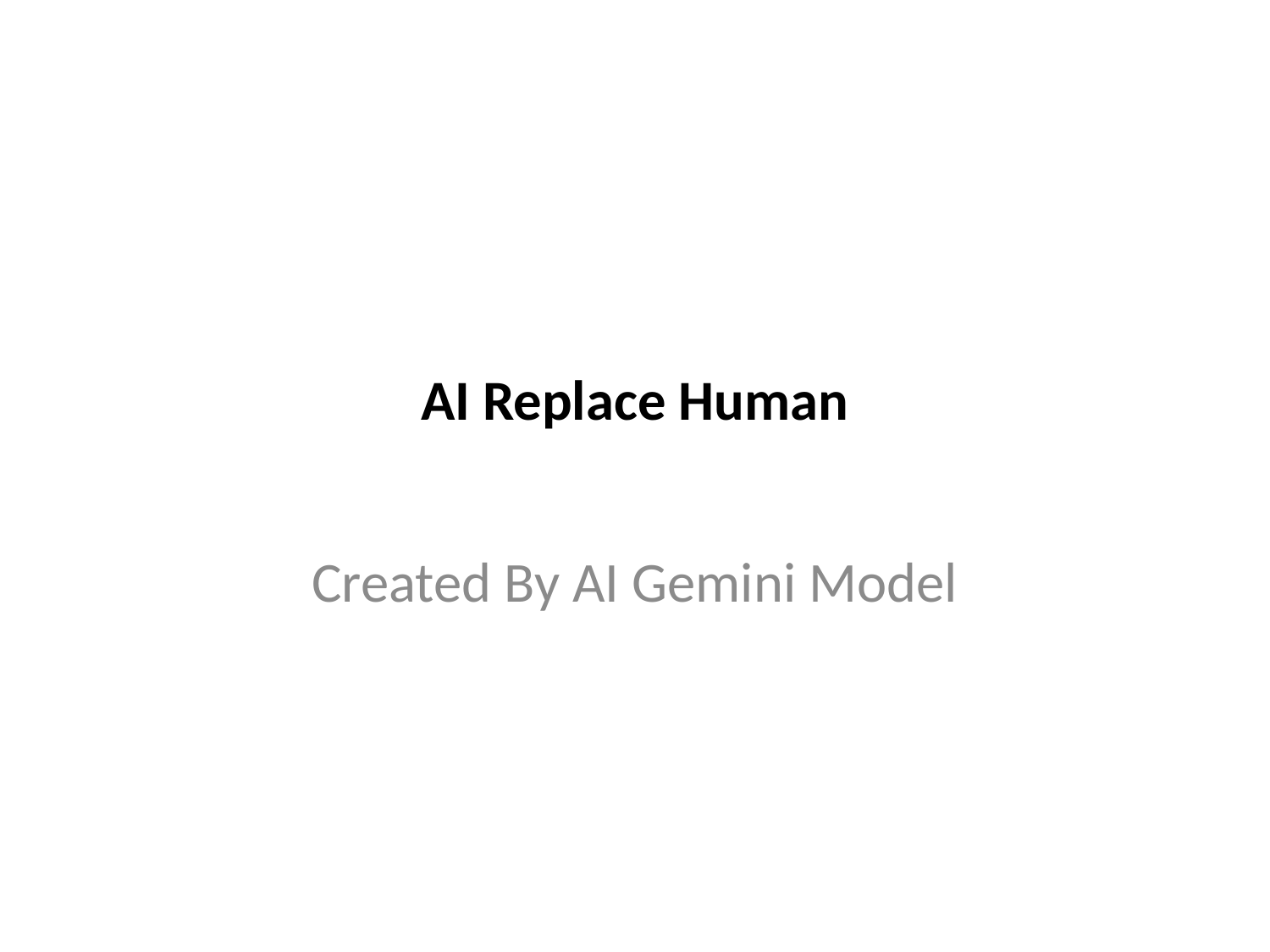

# AI Replace Human
Created By AI Gemini Model